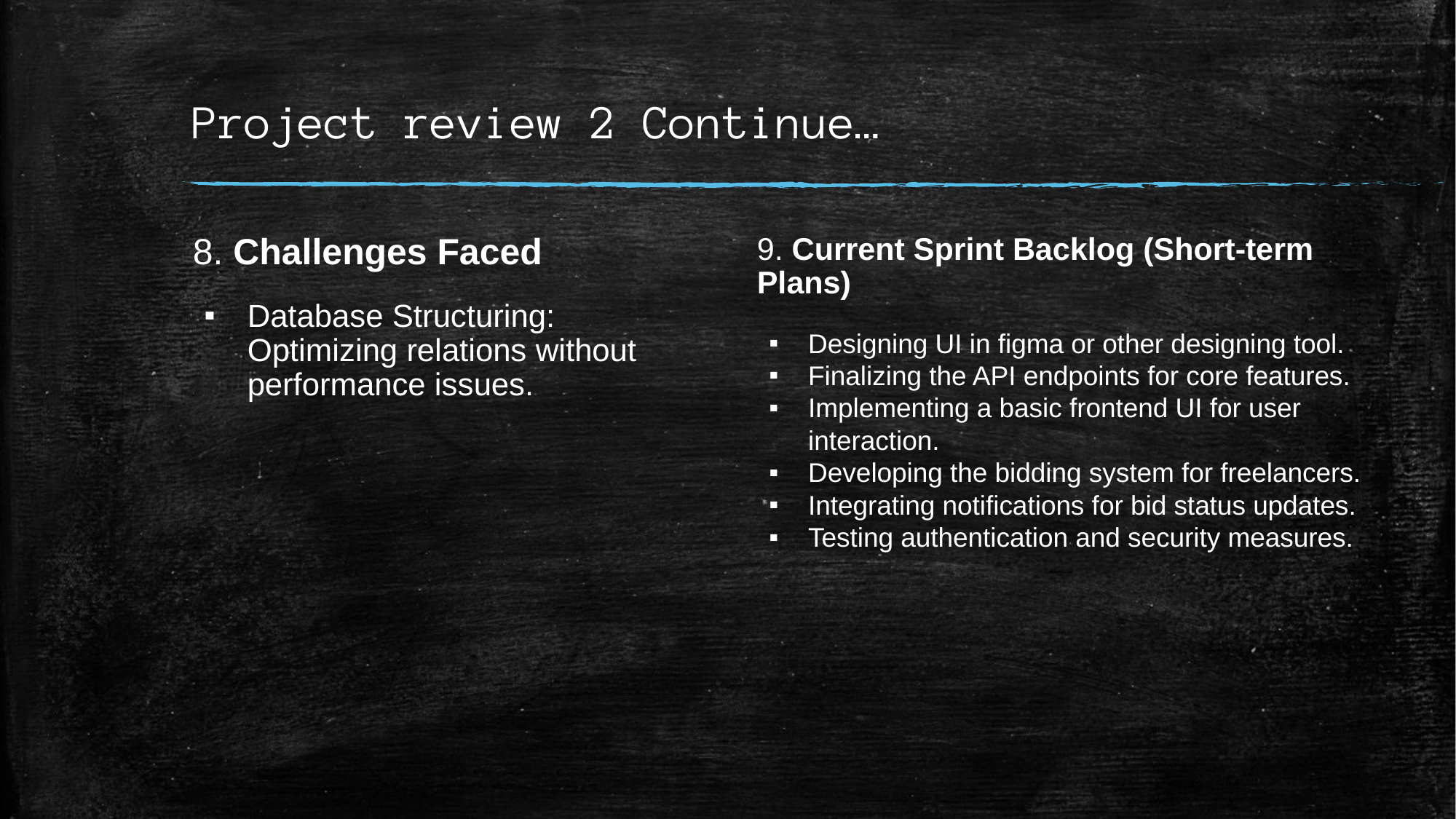

# Project review 2 Continue…
8. Challenges Faced
Database Structuring: Optimizing relations without performance issues.
9. Current Sprint Backlog (Short-term Plans)
Designing UI in figma or other designing tool.
Finalizing the API endpoints for core features.
Implementing a basic frontend UI for user interaction.
Developing the bidding system for freelancers.
Integrating notifications for bid status updates.
Testing authentication and security measures.